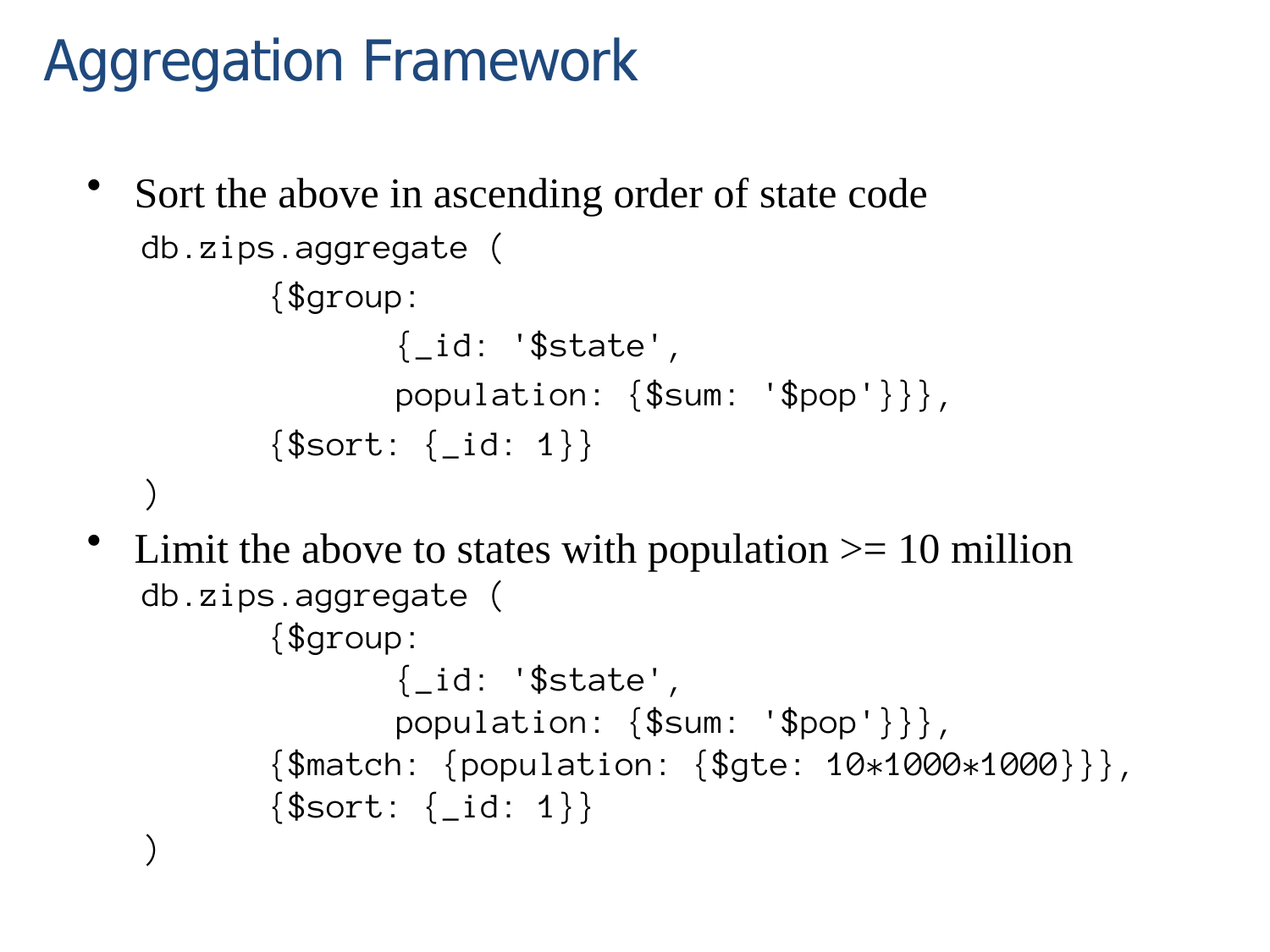

# Aggregation Framework
Sort the above in ascending order of state code
db.zips.aggregate (
	{$group:
		{_id: '$state',
		population: {$sum: '$pop'}}},
	{$sort: {_id: 1}}
)
Limit the above to states with population >= 10 million
db.zips.aggregate (
	{$group:
		{_id: '$state',
		population: {$sum: '$pop'}}},
	{$match: {population: {$gte: 10*1000*1000}}},
	{$sort: {_id: 1}}
)